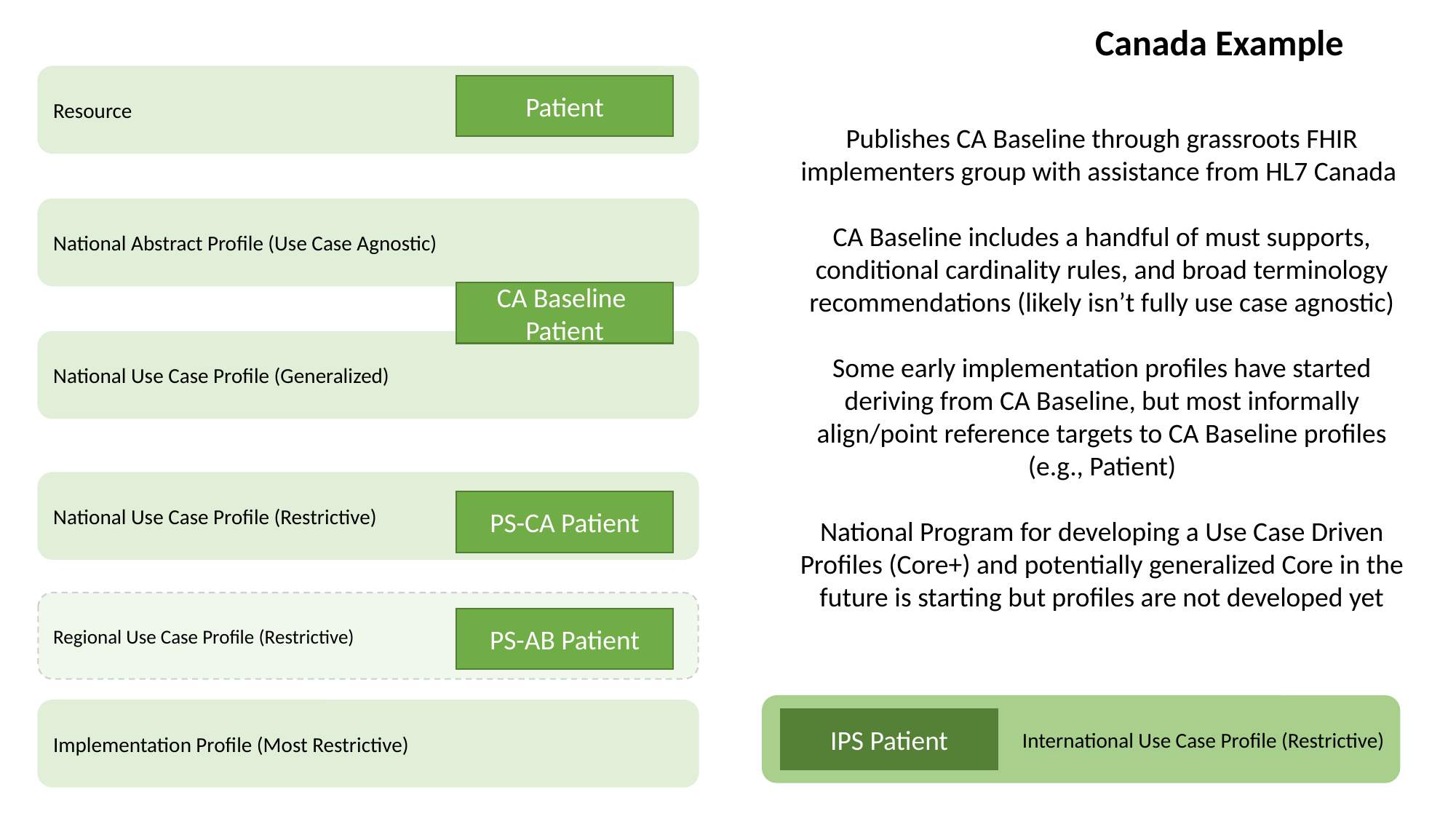

Canada Example

Resource
Patient
Publishes CA Baseline through grassroots FHIR implementers group with assistance from HL7 Canada

CA Baseline includes a handful of must supports, conditional cardinality rules, and broad terminology recommendations (likely isn’t fully use case agnostic)

Some early implementation profiles have started deriving from CA Baseline, but most informally align/point reference targets to CA Baseline profiles (e.g., Patient)

National Program for developing a Use Case Driven Profiles (Core+) and potentially generalized Core in the future is starting but profiles are not developed yet

National Abstract Profile (Use Case Agnostic)
CA Baseline  Patient
National Use Case Profile (Generalized)
National Use Case Profile (Restrictive)
PS-CA Patient
Regional Use Case Profile (Restrictive)
PS-AB Patient
International Use Case Profile (Restrictive)
Implementation Profile (Most Restrictive)
IPS Patient